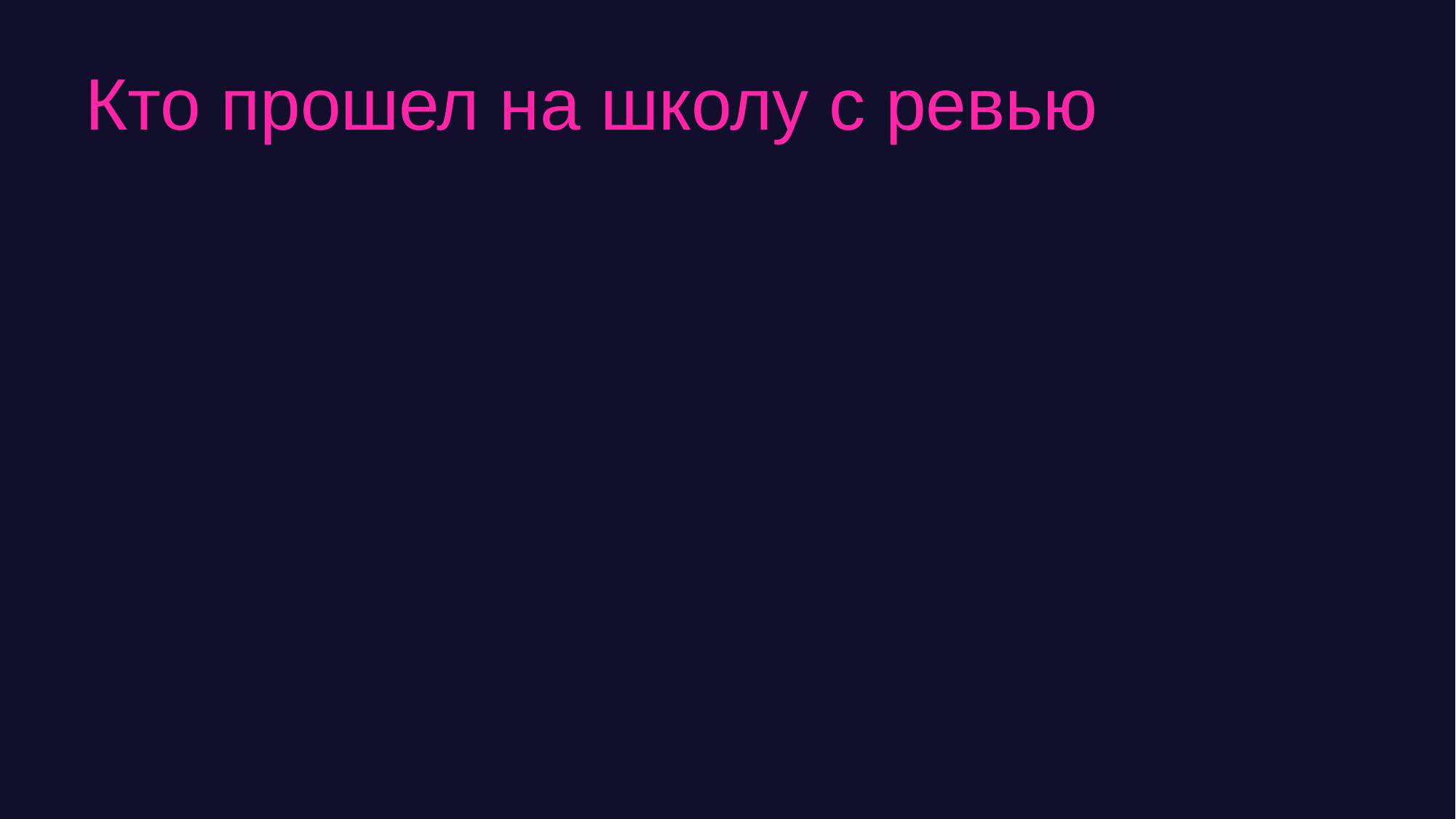

# Кто прошел на школу с ревью